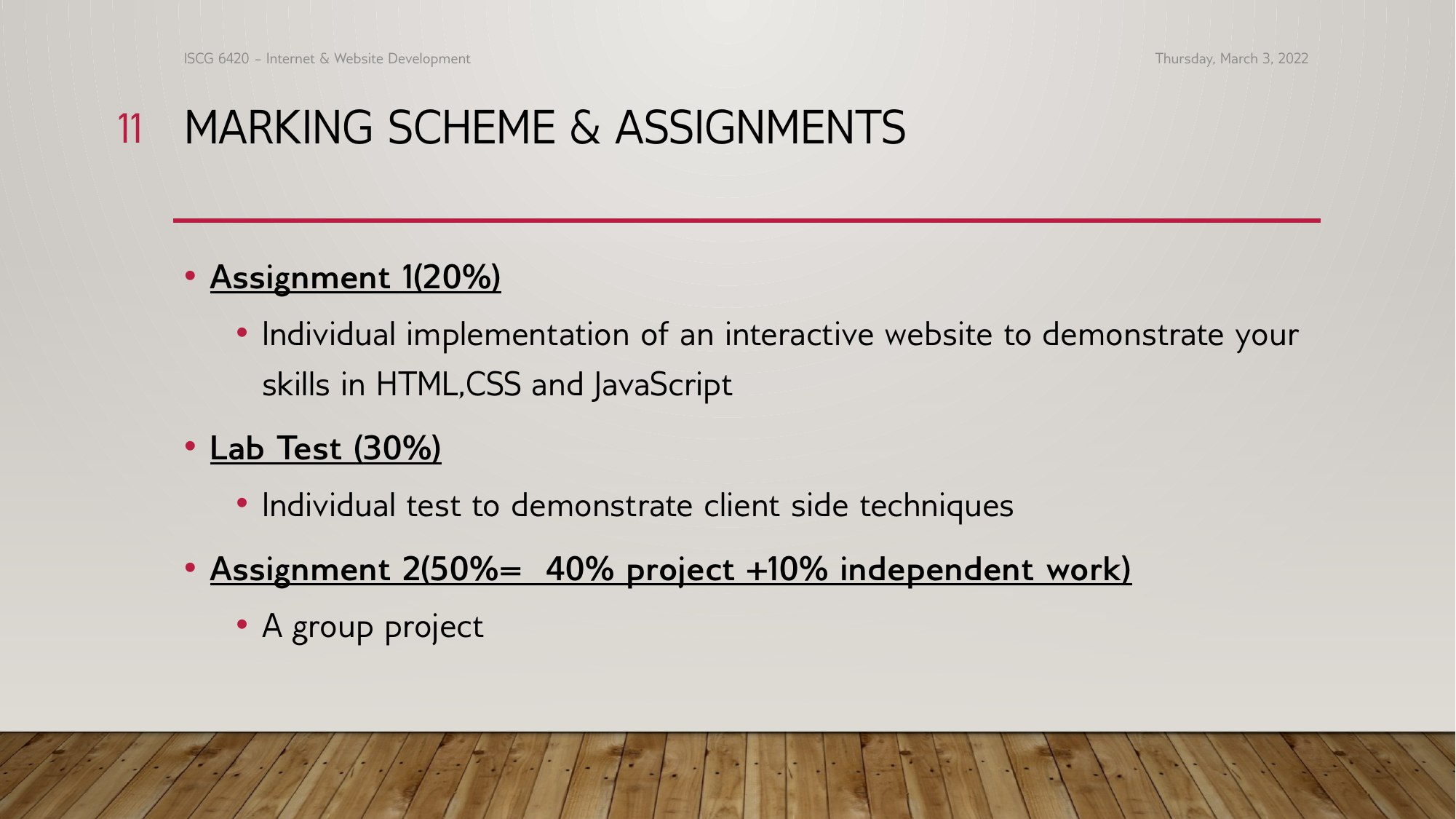

ISCG 6420 – Internet & Website Development
Thursday, March 3, 2022
11
# Marking scheme & Assignments
Assignment 1(20%)
Individual implementation of an interactive website to demonstrate your skills in HTML,CSS and JavaScript
Lab Test (30%)
Individual test to demonstrate client side techniques
Assignment 2(50%=  40% project +10% independent work)
A group project